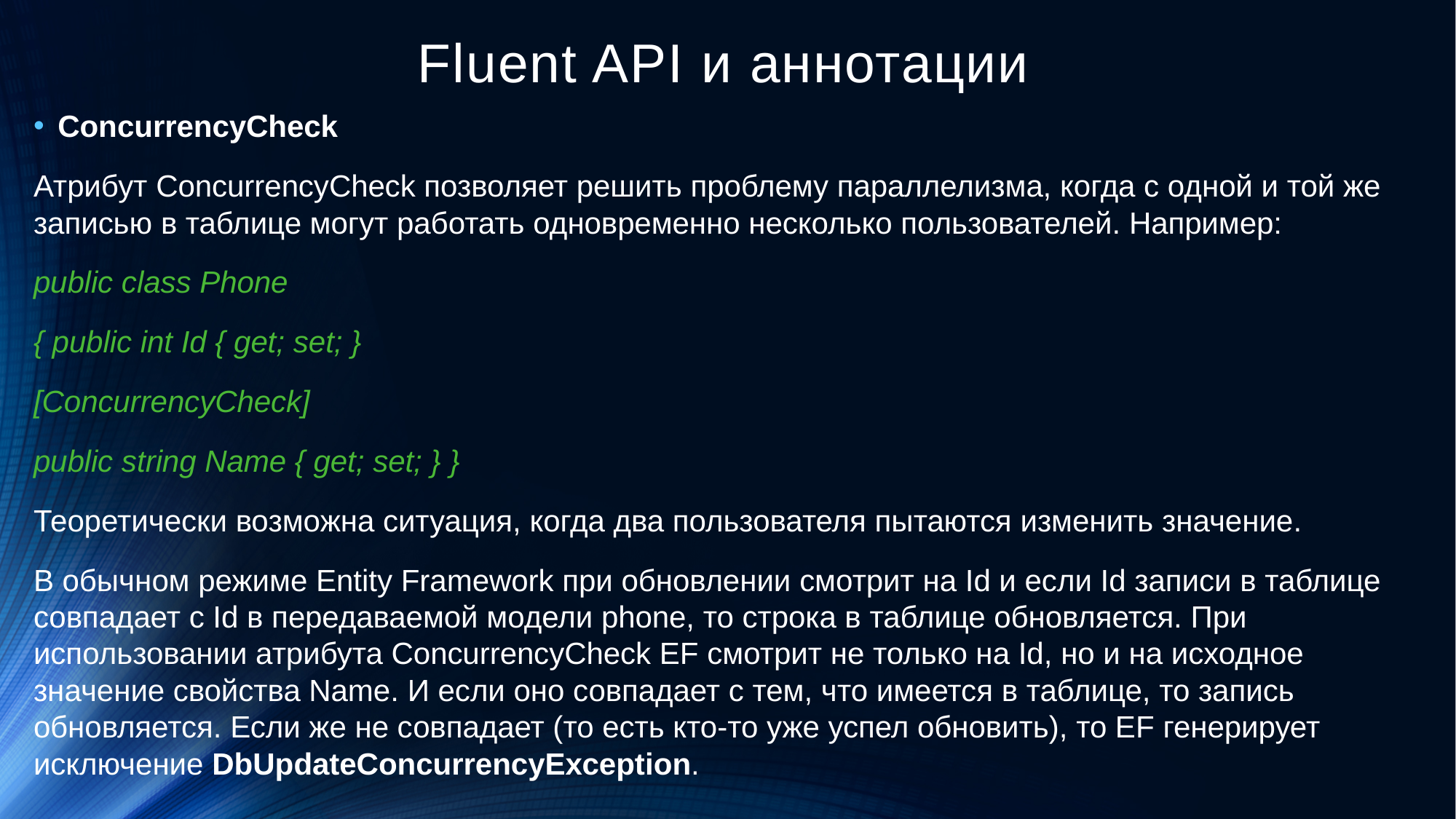

# Fluent API и аннотации
ConcurrencyCheck
Атрибут ConcurrencyCheck позволяет решить проблему параллелизма, когда с одной и той же записью в таблице могут работать одновременно несколько пользователей. Например:
public class Phone
{ public int Id { get; set; }
[ConcurrencyCheck]
public string Name { get; set; } }
Теоретически возможна ситуация, когда два пользователя пытаются изменить значение.
В обычном режиме Entity Framework при обновлении смотрит на Id и если Id записи в таблице совпадает с Id в передаваемой модели phone, то строка в таблице обновляется. При использовании атрибута ConcurrencyCheck EF смотрит не только на Id, но и на исходное значение свойства Name. И если оно совпадает с тем, что имеется в таблице, то запись обновляется. Если же не совпадает (то есть кто-то уже успел обновить), то EF генерирует исключение DbUpdateConcurrencyException.